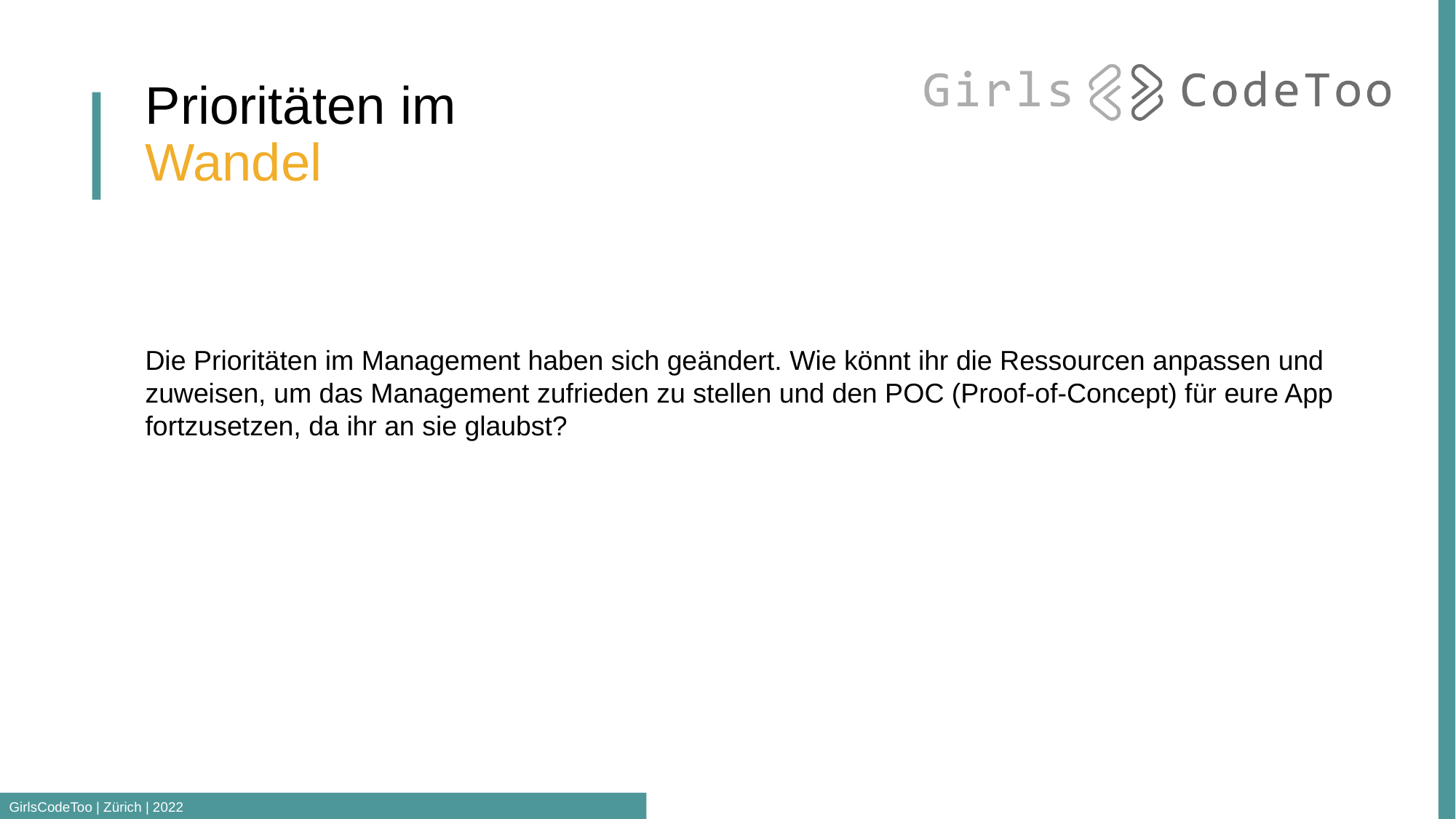

# Prioritäten im Wandel

Die Prioritäten im Management haben sich geändert. Wie könnt ihr die Ressourcen anpassen und zuweisen, um das Management zufrieden zu stellen und den POC (Proof-of-Concept) für eure App fortzusetzen, da ihr an sie glaubst?